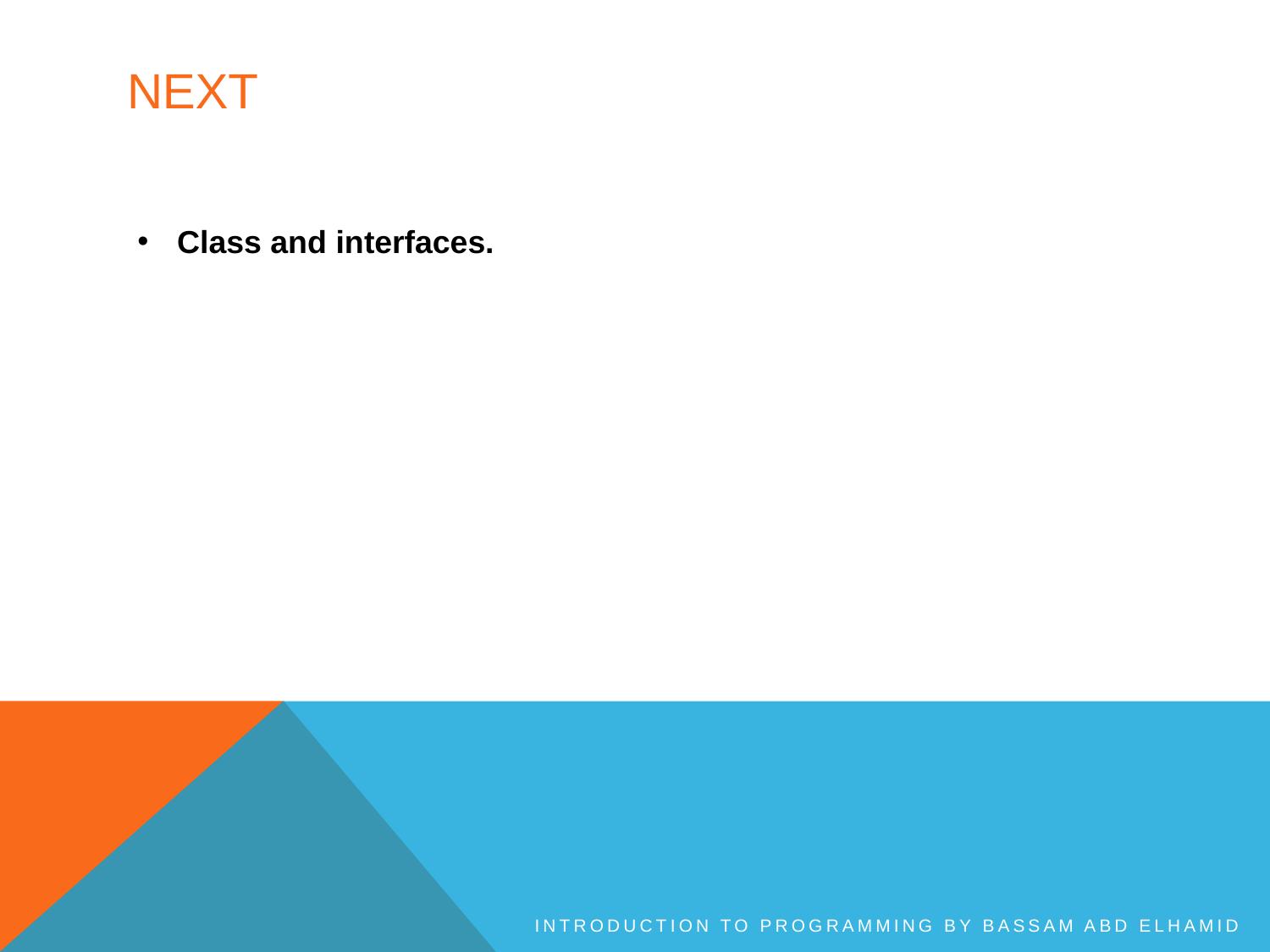

# Next
Class and interfaces.
Introduction to Programming By Bassam Abd Elhamid